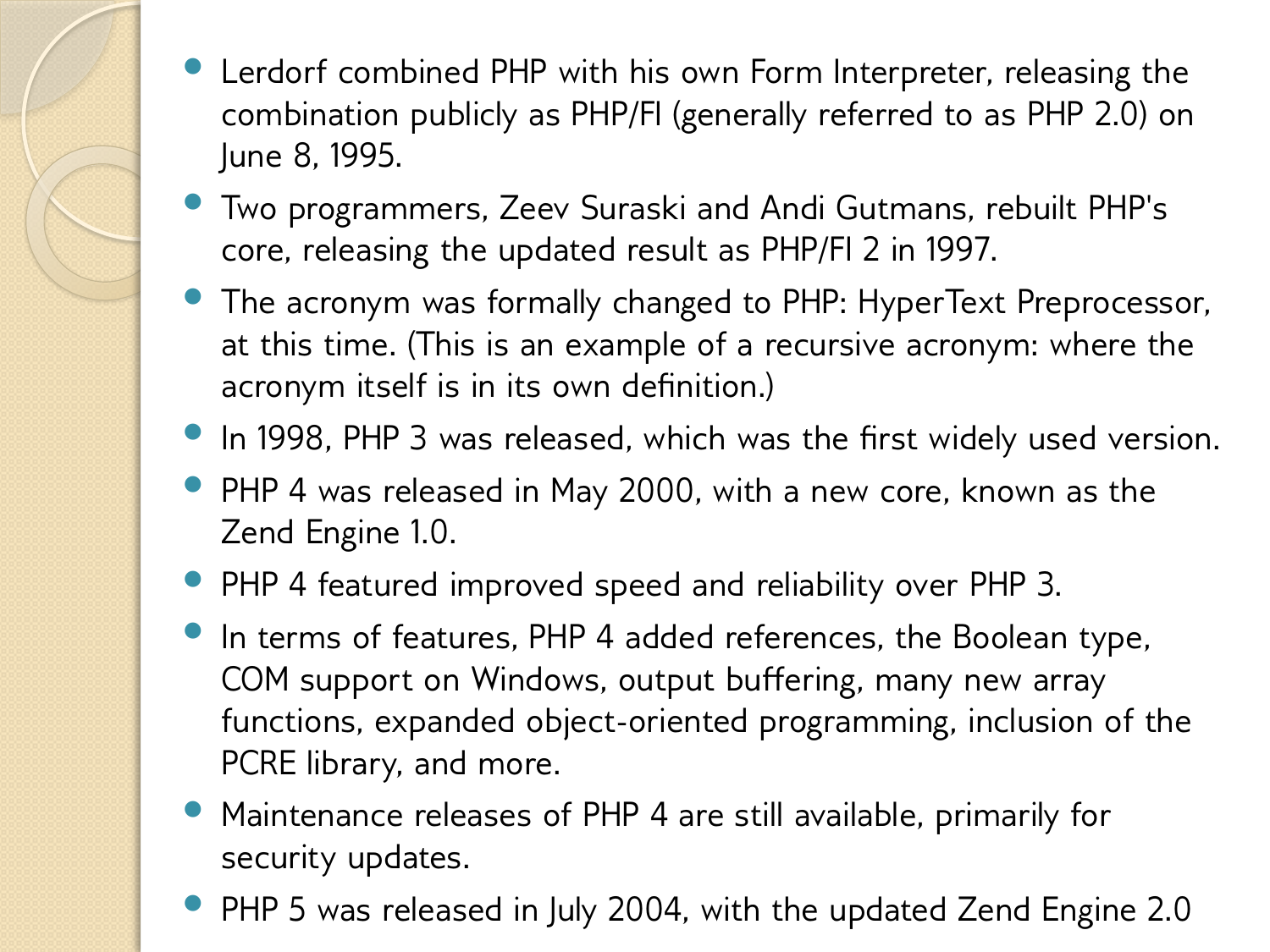

Lerdorf combined PHP with his own Form Interpreter, releasing the combination publicly as PHP/FI (generally referred to as PHP 2.0) on June 8, 1995.
Two programmers, Zeev Suraski and Andi Gutmans, rebuilt PHP's core, releasing the updated result as PHP/FI 2 in 1997.
The acronym was formally changed to PHP: HyperText Preprocessor, at this time. (This is an example of a recursive acronym: where the acronym itself is in its own definition.)
In 1998, PHP 3 was released, which was the first widely used version.
PHP 4 was released in May 2000, with a new core, known as the Zend Engine 1.0.
PHP 4 featured improved speed and reliability over PHP 3.
In terms of features, PHP 4 added references, the Boolean type, COM support on Windows, output buffering, many new array functions, expanded object-oriented programming, inclusion of the PCRE library, and more.
Maintenance releases of PHP 4 are still available, primarily for security updates.
PHP 5 was released in July 2004, with the updated Zend Engine 2.0